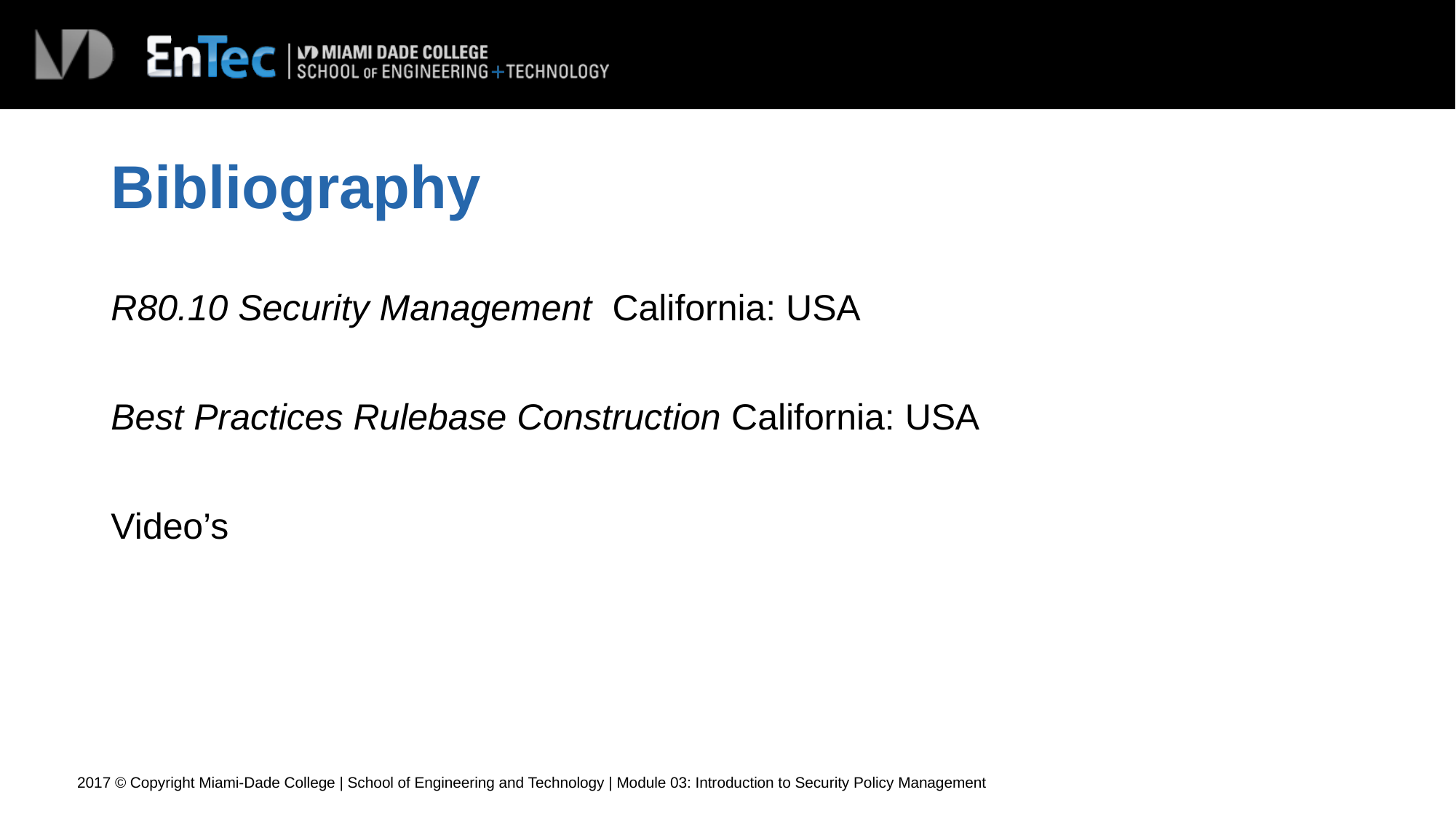

# Bibliography
R80.10 Security Management  California: USA

Best Practices Rulebase Construction California: USA

Video’s